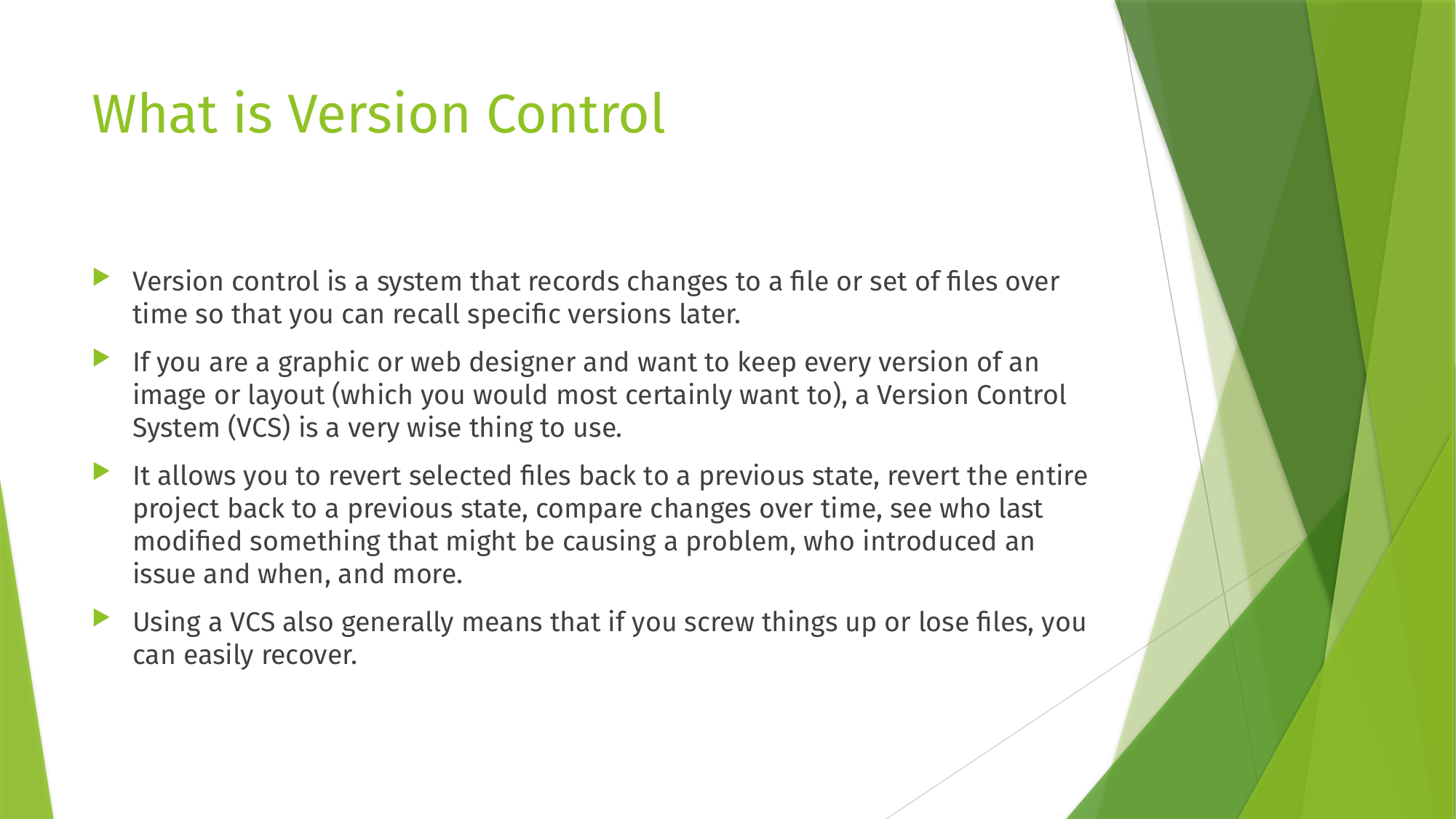

# What is Version Control
Version control is a system that records changes to a file or set of files over time so that you can recall specific versions later.
If you are a graphic or web designer and want to keep every version of an image or layout (which you would most certainly want to), a Version Control System (VCS) is a very wise thing to use.
It allows you to revert selected files back to a previous state, revert the entire project back to a previous state, compare changes over time, see who last modified something that might be causing a problem, who introduced an issue and when, and more.
Using a VCS also generally means that if you screw things up or lose files, you can easily recover.